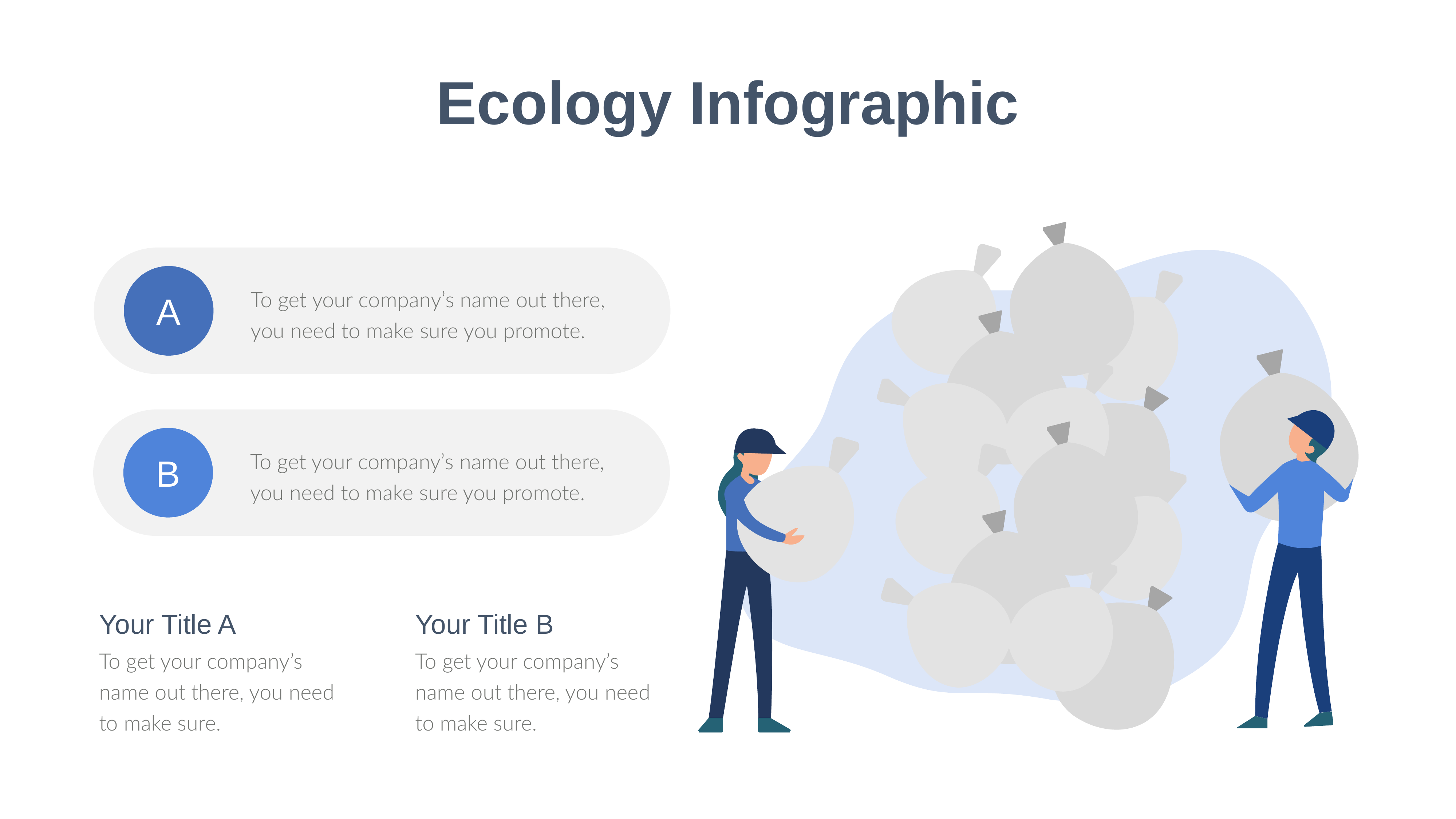

Ecology Infographic

A
To get your company’s name out there, you need to make sure you promote.

B
To get your company’s name out there, you need to make sure you promote.
Your Title A
To get your company’s name out there, you need to make sure.
Your Title B
To get your company’s name out there, you need to make sure.